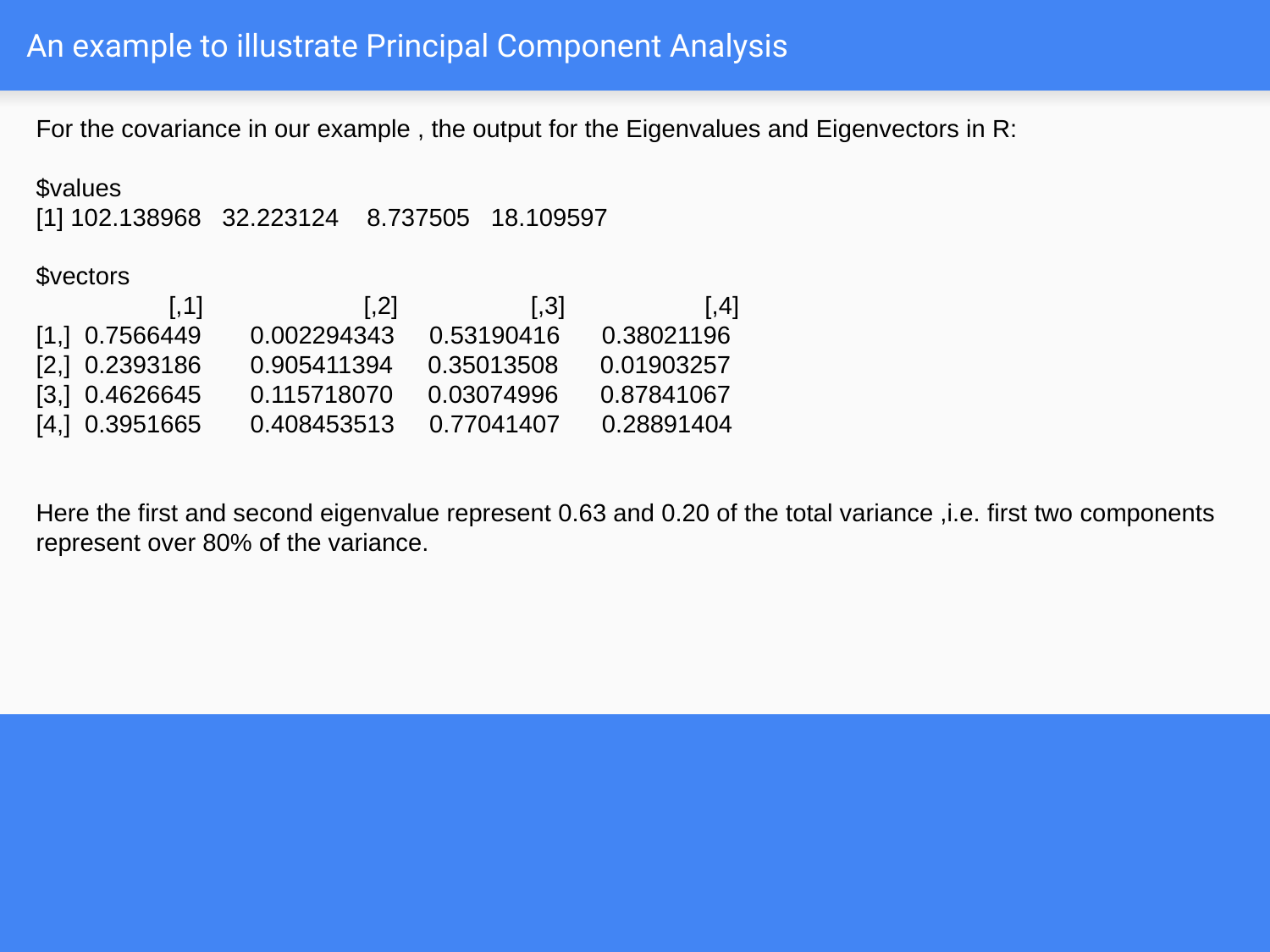

# An example to illustrate Principal Component Analysis
For the covariance in our example , the output for the Eigenvalues and Eigenvectors in R:

$values
[1] 102.138968   32.223124    8.737505   18.109597

$vectors
                   [,1]                       [,2]                   [,3]                    [,4]
[1,]  0.7566449       0.002294343     0.53190416      0.38021196
[2,]  0.2393186       0.905411394     0.35013508      0.01903257
[3,]  0.4626645       0.115718070     0.03074996      0.87841067
[4,]  0.3951665       0.408453513     0.77041407      0.28891404

Here the first and second eigenvalue represent 0.63 and 0.20 of the total variance ,i.e. first two components represent over 80% of the variance.